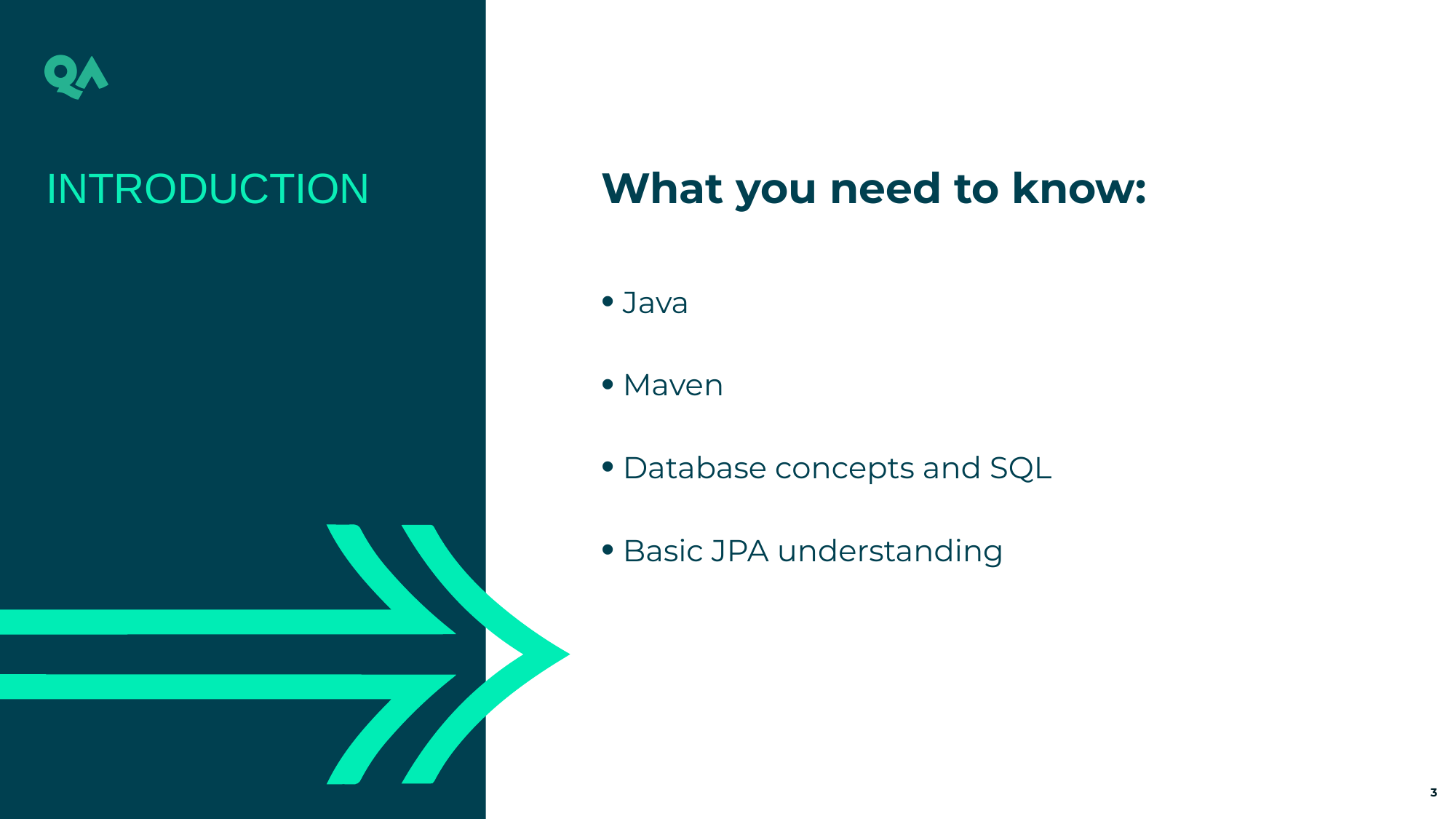

INTRODUCTION
What you need to know:

Java
Maven
Database concepts and SQL
Basic JPA understanding
3